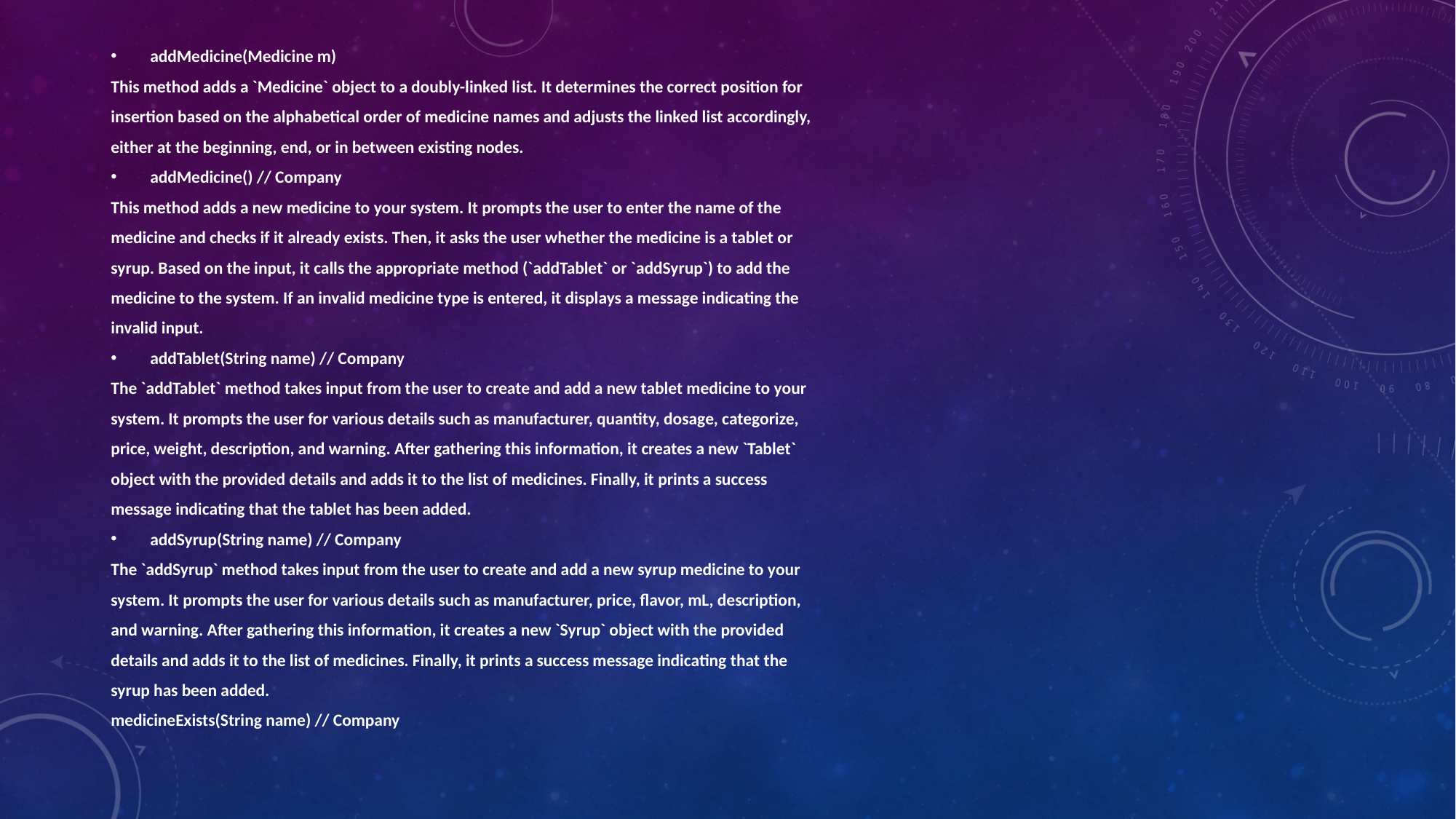

addMedicine(Medicine m)
This method adds a `Medicine` object to a doubly-linked list. It determines the correct position for
insertion based on the alphabetical order of medicine names and adjusts the linked list accordingly,
either at the beginning, end, or in between existing nodes.
addMedicine() // Company
This method adds a new medicine to your system. It prompts the user to enter the name of the
medicine and checks if it already exists. Then, it asks the user whether the medicine is a tablet or
syrup. Based on the input, it calls the appropriate method (`addTablet` or `addSyrup`) to add the
medicine to the system. If an invalid medicine type is entered, it displays a message indicating the
invalid input.
addTablet(String name) // Company
The `addTablet` method takes input from the user to create and add a new tablet medicine to your
system. It prompts the user for various details such as manufacturer, quantity, dosage, categorize,
price, weight, description, and warning. After gathering this information, it creates a new `Tablet`
object with the provided details and adds it to the list of medicines. Finally, it prints a success
message indicating that the tablet has been added.
addSyrup(String name) // Company
The `addSyrup` method takes input from the user to create and add a new syrup medicine to your
system. It prompts the user for various details such as manufacturer, price, flavor, mL, description,
and warning. After gathering this information, it creates a new `Syrup` object with the provided
details and adds it to the list of medicines. Finally, it prints a success message indicating that the
syrup has been added.
medicineExists(String name) // Company